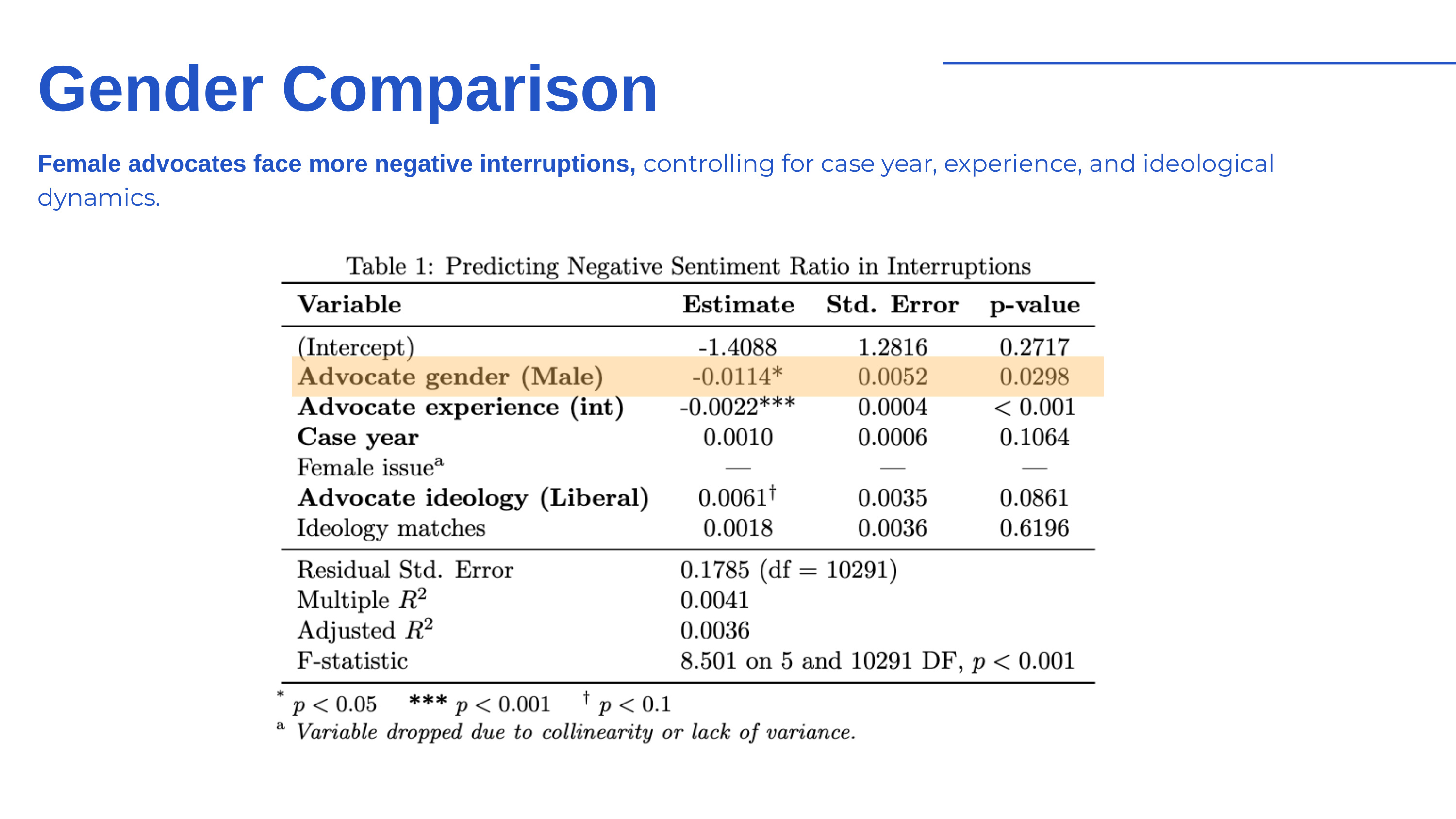

Gender Comparison

Female advocates face more negative interruptions, controlling for case year, experience, and ideological dynamics.